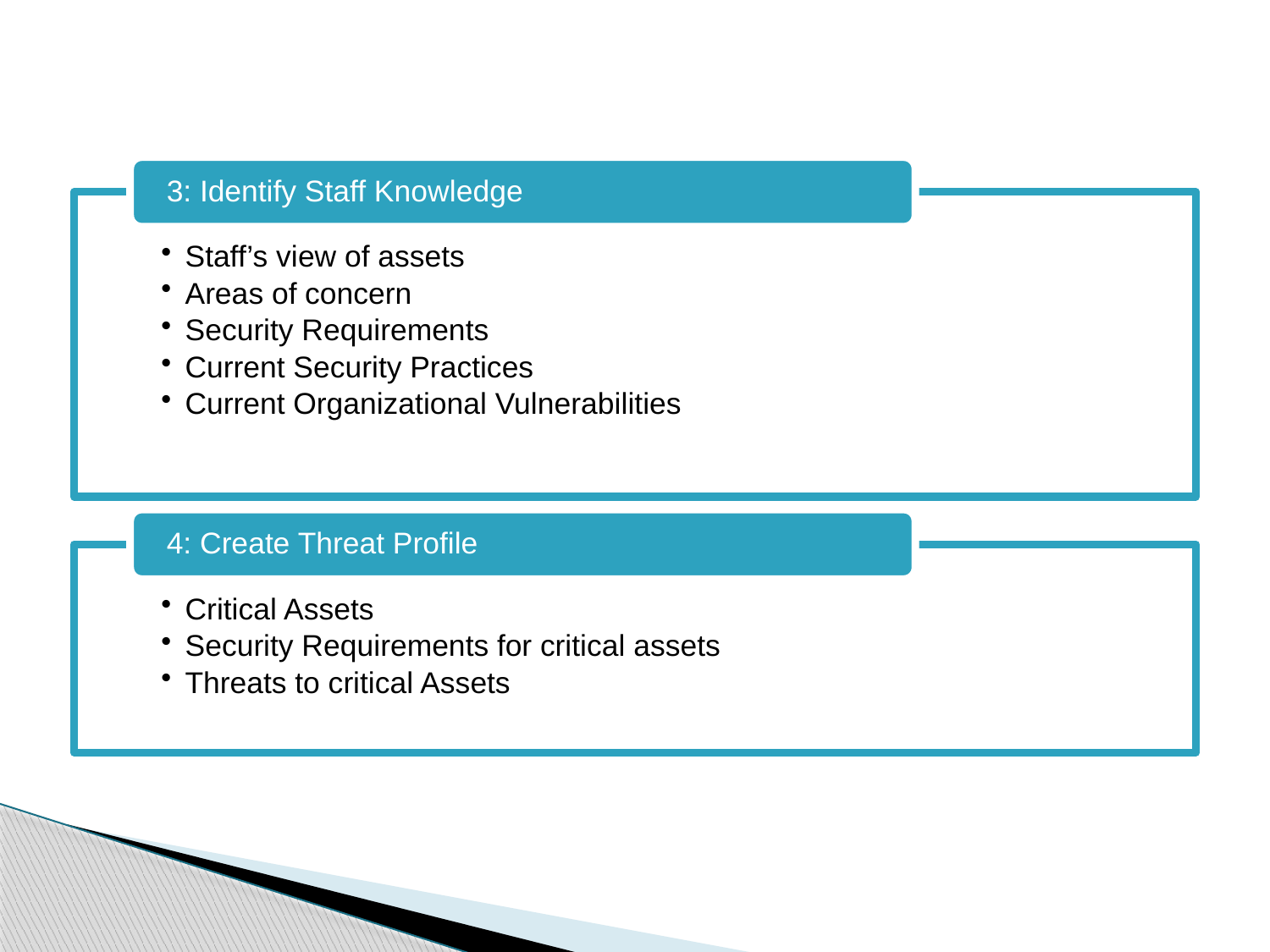

#
Staff’s view of assets
Areas of concern
Security Requirements
Current Security Practices
Current Organizational Vulnerabilities
3: Identify Staff Knowledge
Critical Assets
Security Requirements for critical assets
Threats to critical Assets
4: Create Threat Profile